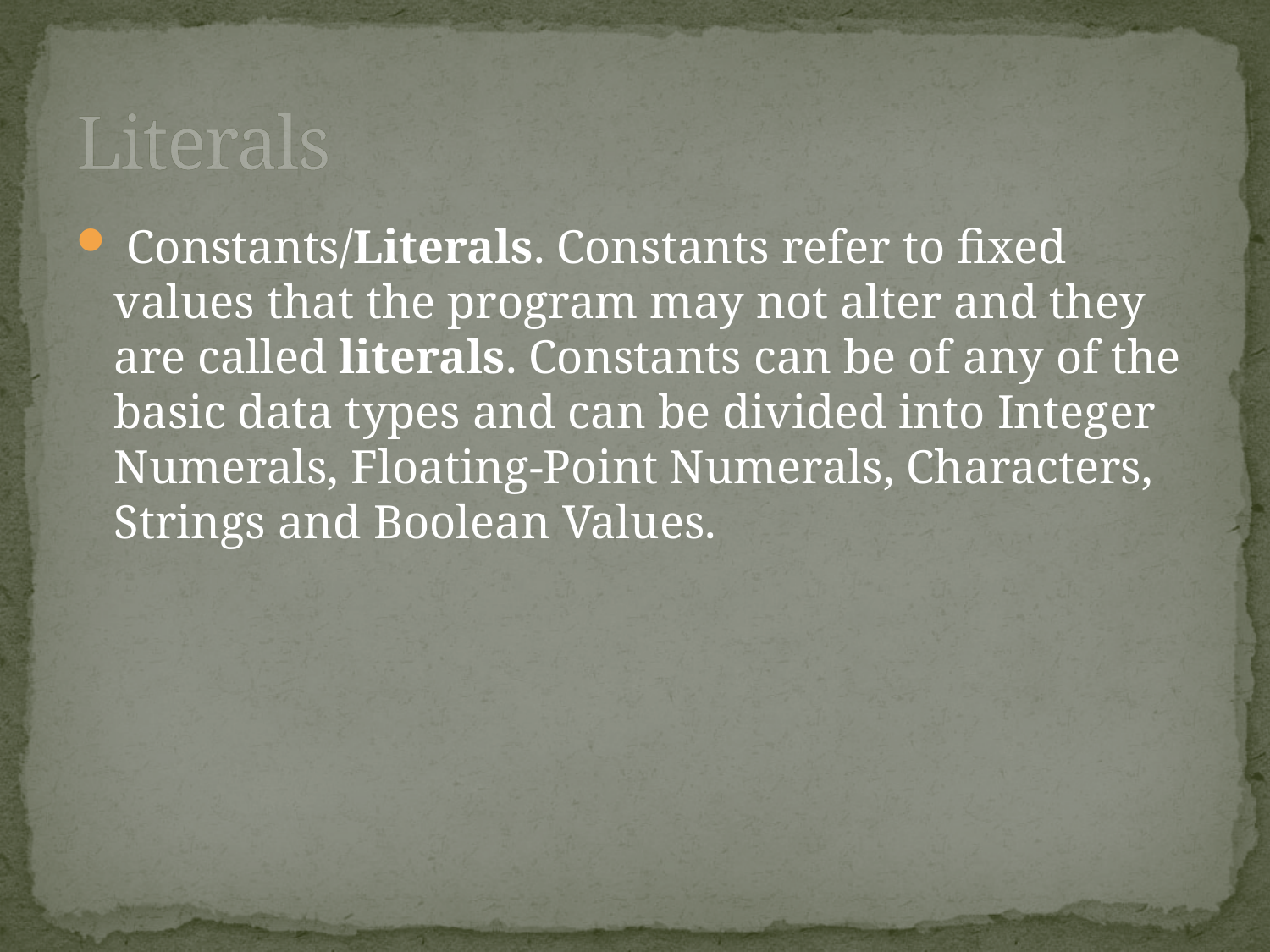

# Literals
 Constants/Literals. Constants refer to fixed values that the program may not alter and they are called literals. Constants can be of any of the basic data types and can be divided into Integer Numerals, Floating-Point Numerals, Characters, Strings and Boolean Values.